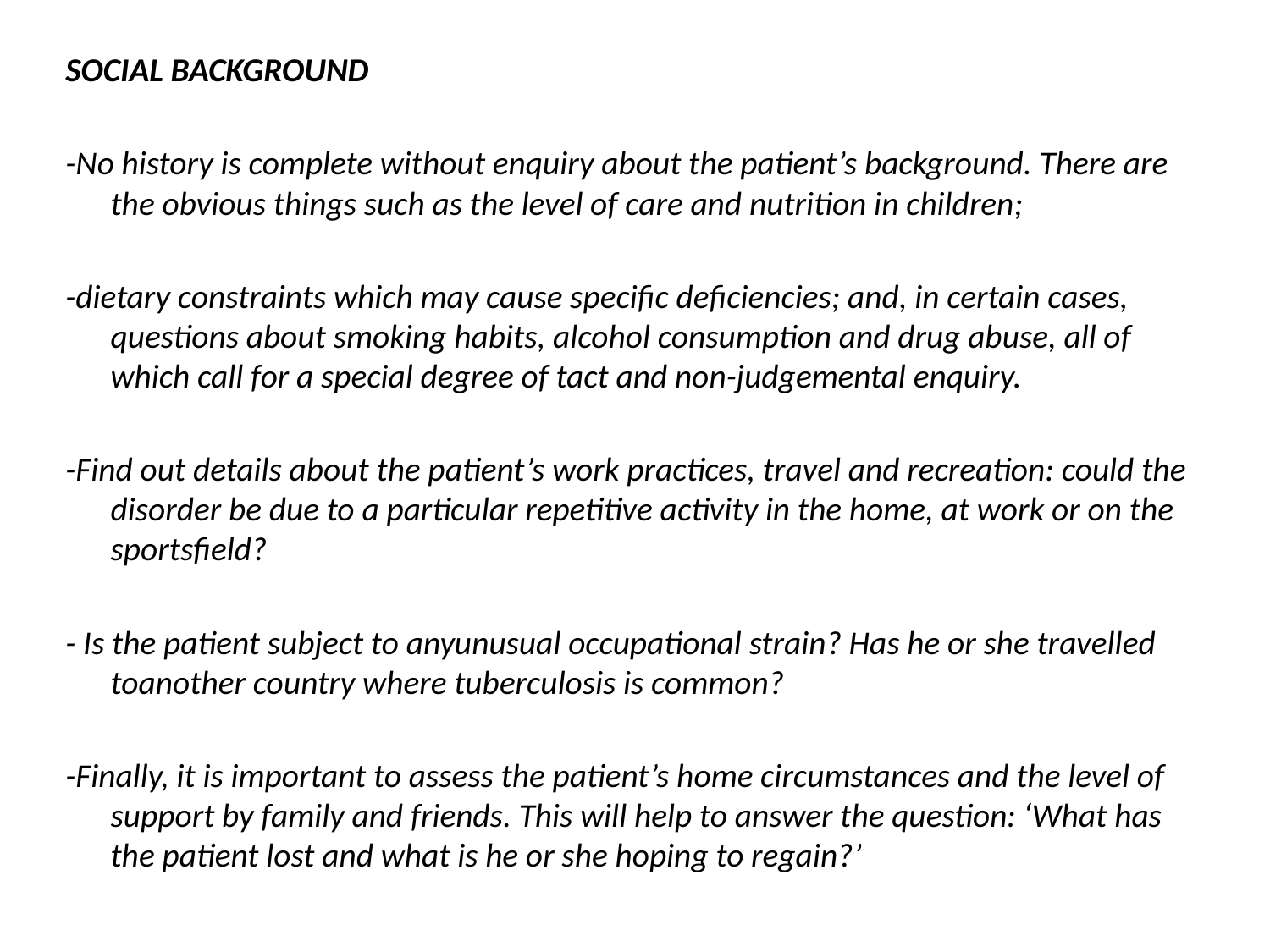

SOCIAL BACKGROUND

-No history is complete without enquiry about the patient’s background. There are the obvious things such as the level of care and nutrition in children;

-dietary constraints which may cause specific deficiencies; and, in certain cases, questions about smoking habits, alcohol consumption and drug abuse, all of which call for a special degree of tact and non-judgemental enquiry.

-Find out details about the patient’s work practices, travel and recreation: could the disorder be due to a particular repetitive activity in the home, at work or on the sportsfield?

- Is the patient subject to anyunusual occupational strain? Has he or she travelled toanother country where tuberculosis is common?

-Finally, it is important to assess the patient’s home circumstances and the level of support by family and friends. This will help to answer the question: ‘What has the patient lost and what is he or she hoping to regain?’